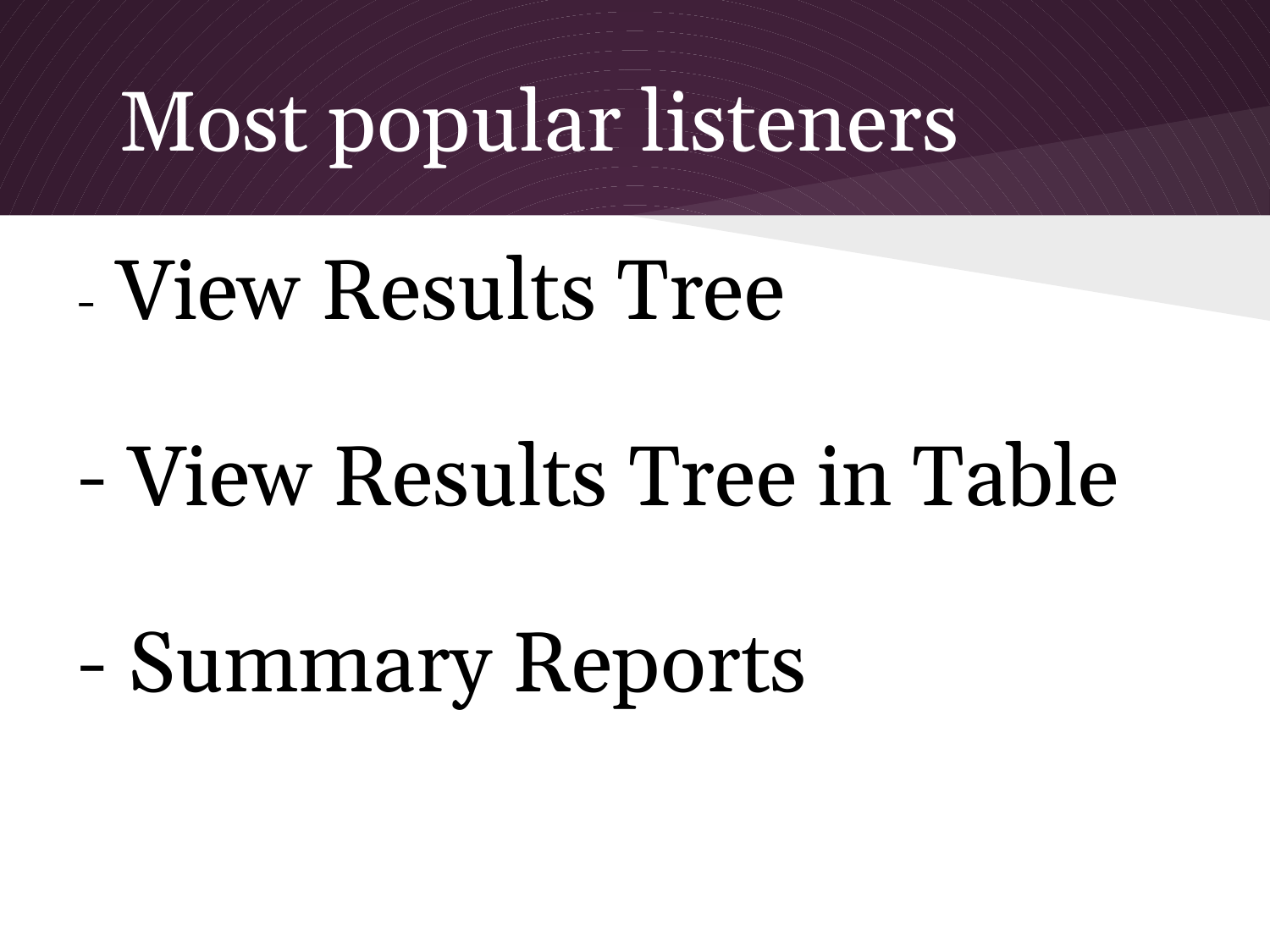

# Most popular listeners
- View Results Tree

- View Results Tree in Table

- Summary Reports